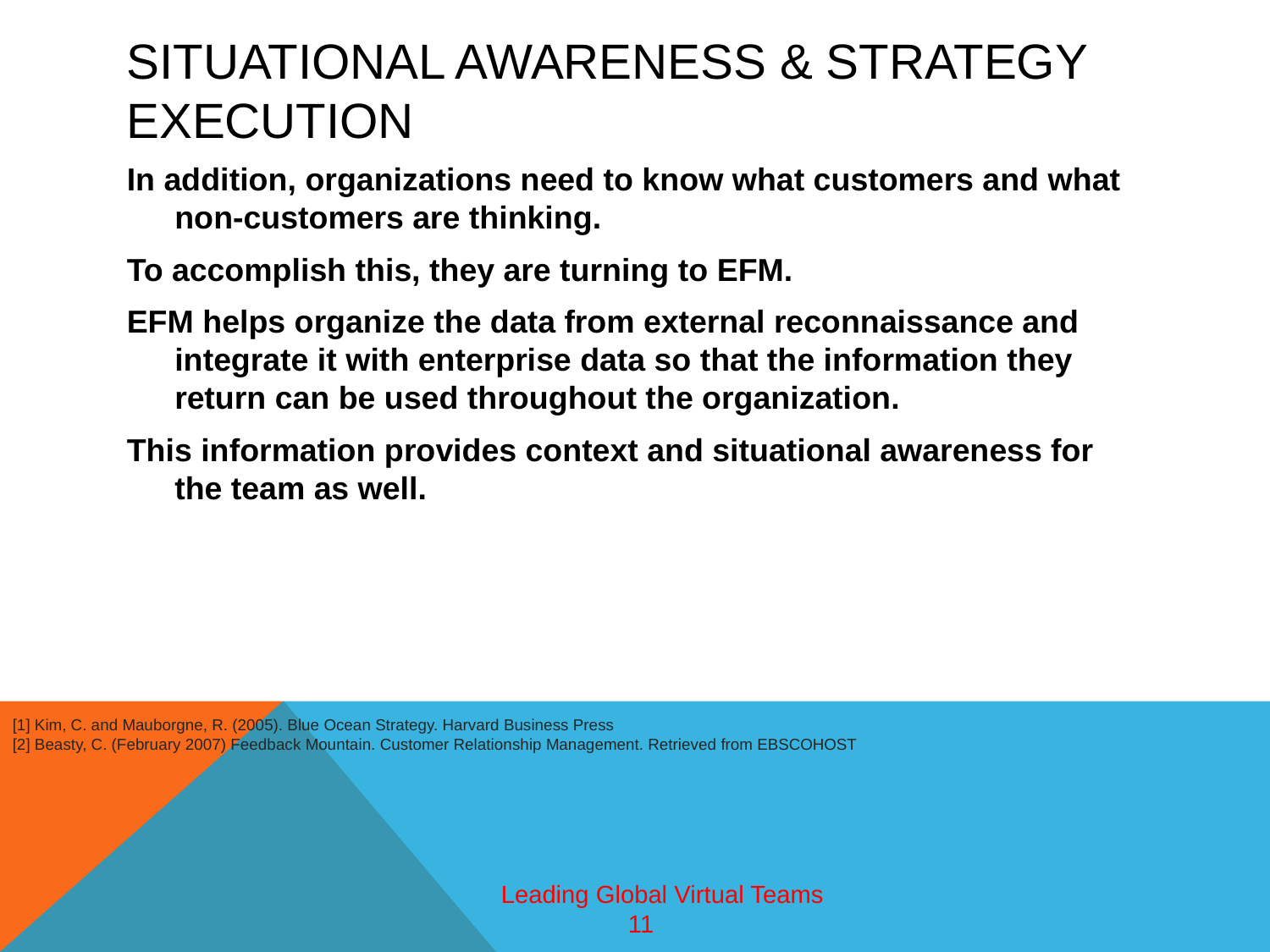

# Situational awareness & strategy execution
In addition, organizations need to know what customers and what non-customers are thinking.
To accomplish this, they are turning to EFM.
EFM helps organize the data from external reconnaissance and integrate it with enterprise data so that the information they return can be used throughout the organization.
This information provides context and situational awareness for the team as well.

[1] Kim, C. and Mauborgne, R. (2005). Blue Ocean Strategy. Harvard Business Press
[2] Beasty, C. (February 2007) Feedback Mountain. Customer Relationship Management. Retrieved from EBSCOHOST